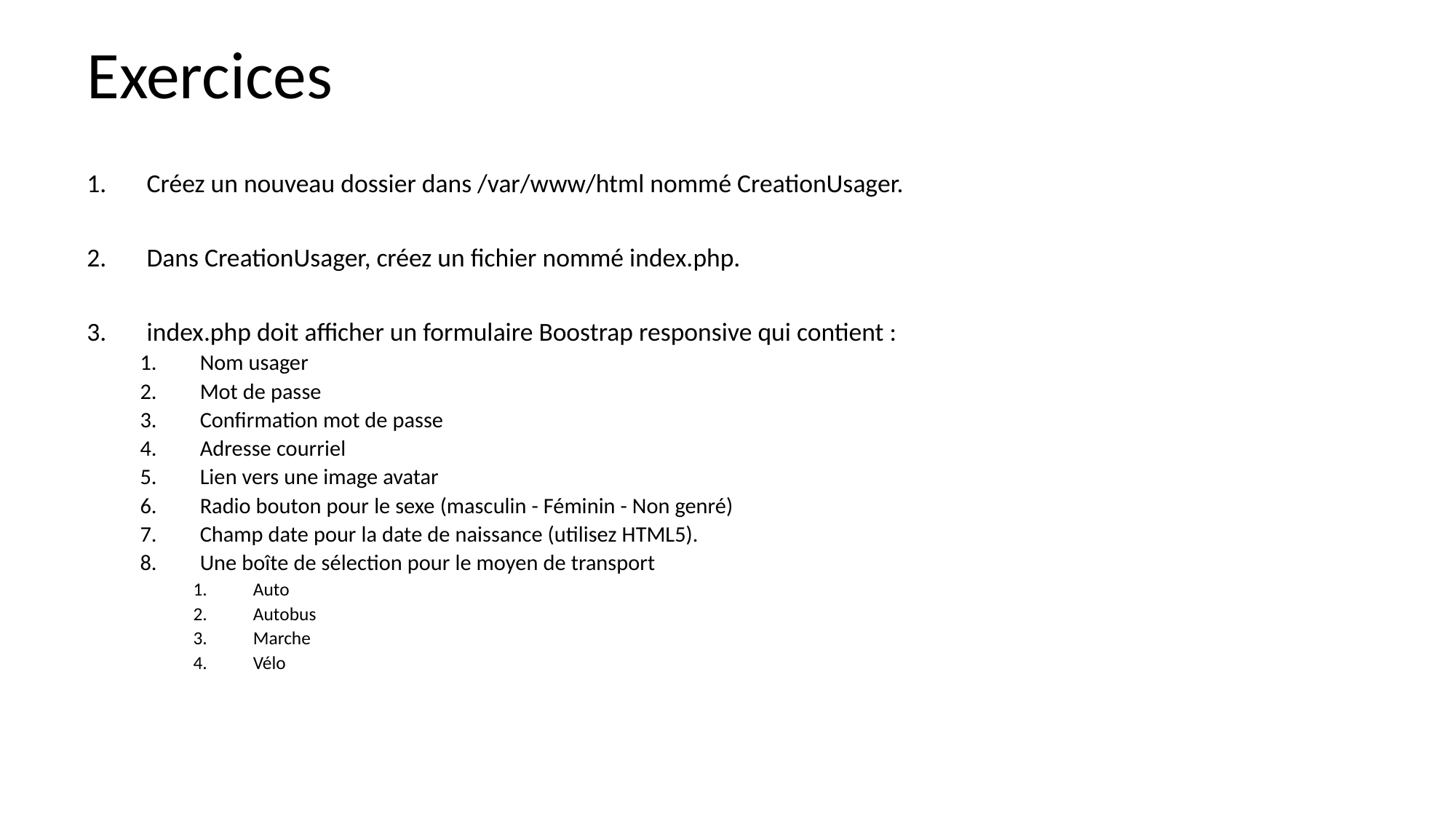

# Exercices
Créez un nouveau dossier dans /var/www/html nommé CreationUsager.

Dans CreationUsager, créez un fichier nommé index.php.

index.php doit afficher un formulaire Boostrap responsive qui contient :
Nom usager
Mot de passe
Confirmation mot de passe
Adresse courriel
Lien vers une image avatar
Radio bouton pour le sexe (masculin - Féminin - Non genré)
Champ date pour la date de naissance (utilisez HTML5).
Une boîte de sélection pour le moyen de transport
Auto
Autobus
Marche
Vélo